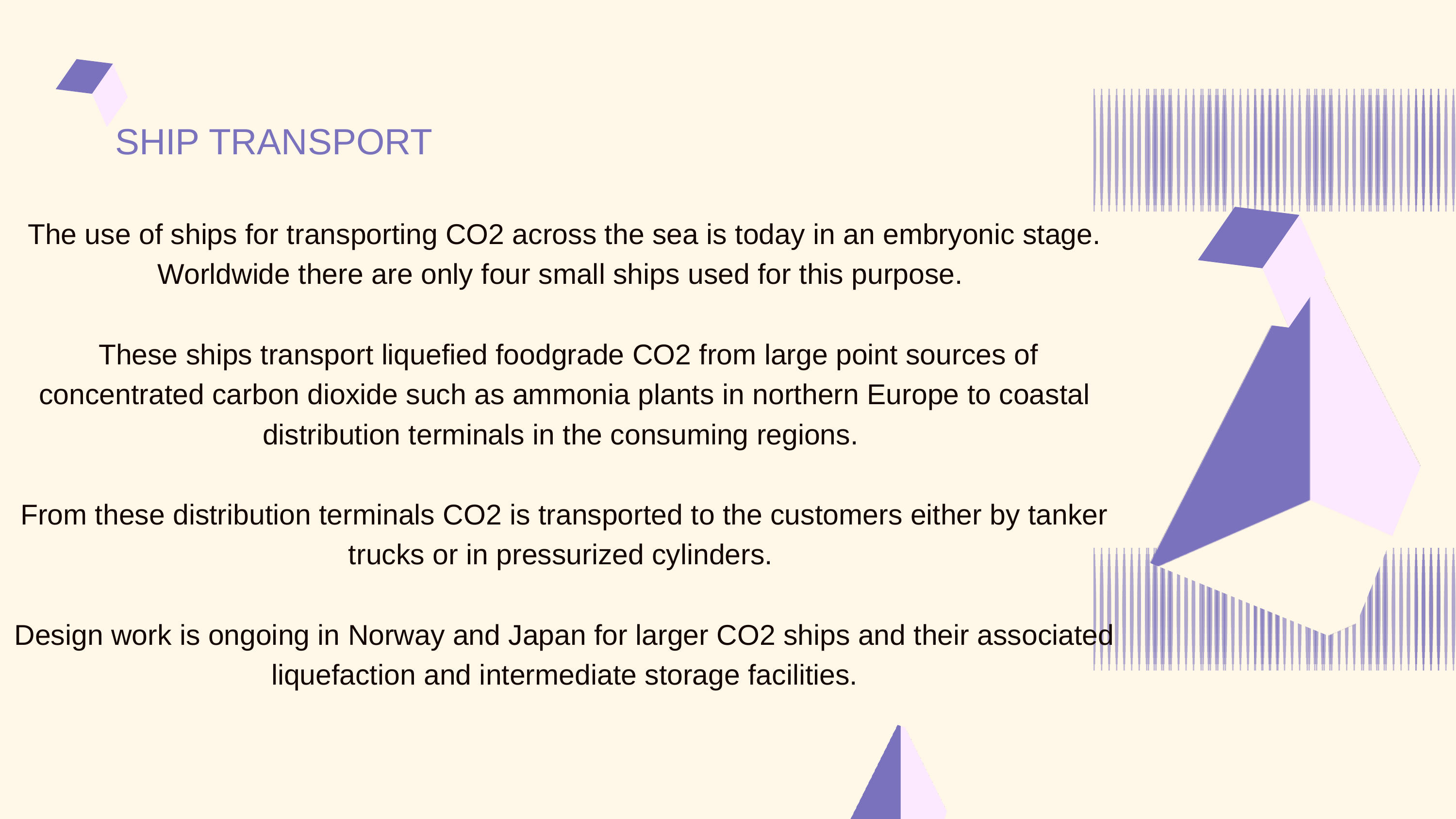

SHIP TRANSPORT

The use of ships for transporting CO2 across the sea is today in an embryonic stage. Worldwide there are only four small ships used for this purpose.

 These ships transport liquefied foodgrade CO2 from large point sources of concentrated carbon dioxide such as ammonia plants in northern Europe to coastal distribution terminals in the consuming regions.

From these distribution terminals CO2 is transported to the customers either by tanker trucks or in pressurized cylinders.

Design work is ongoing in Norway and Japan for larger CO2 ships and their associated liquefaction and intermediate storage facilities.